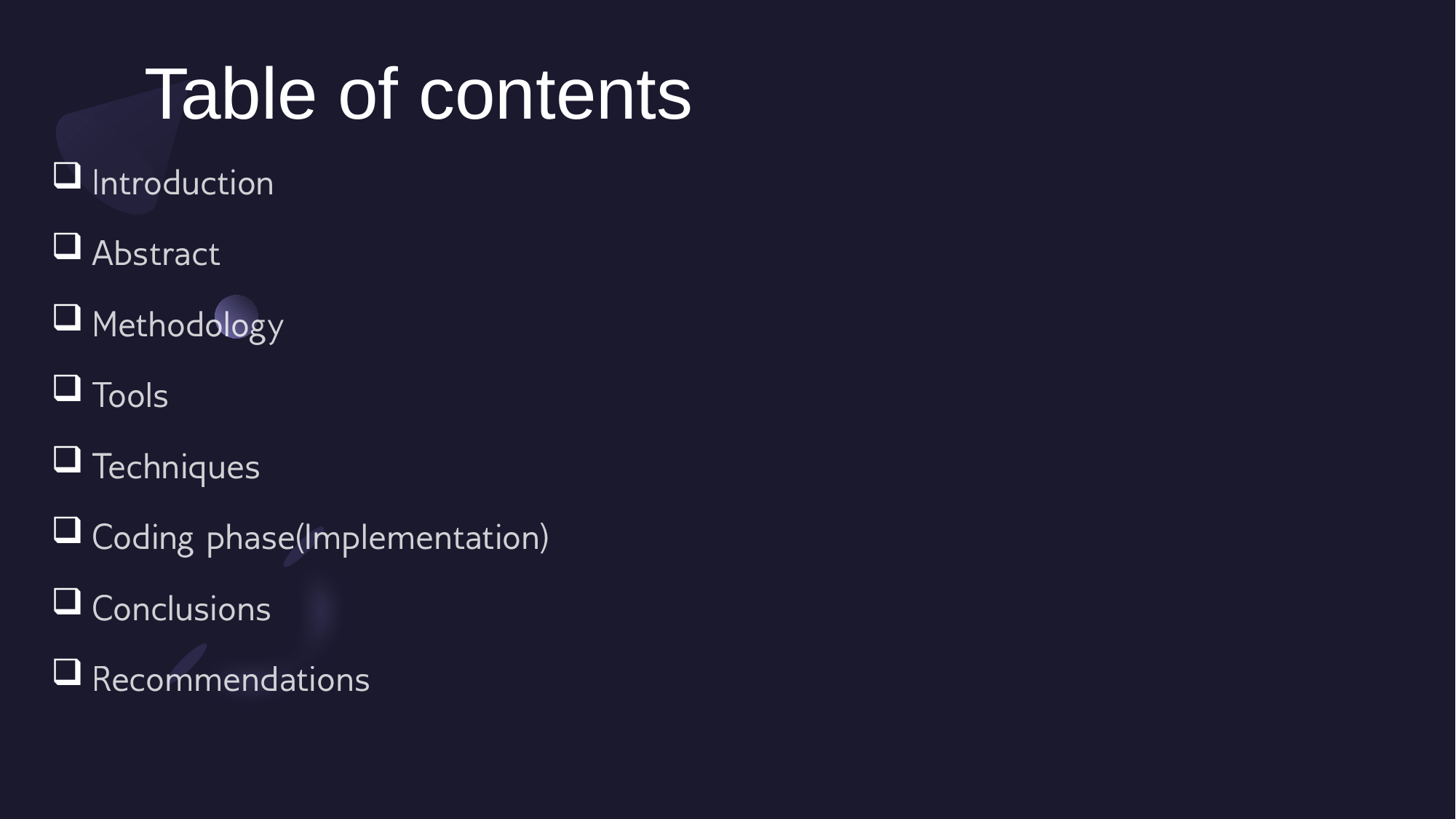

# Table of contents
Introduction
Abstract
Methodology
Tools
Techniques
Coding phase(Implementation)
Conclusions
Recommendations